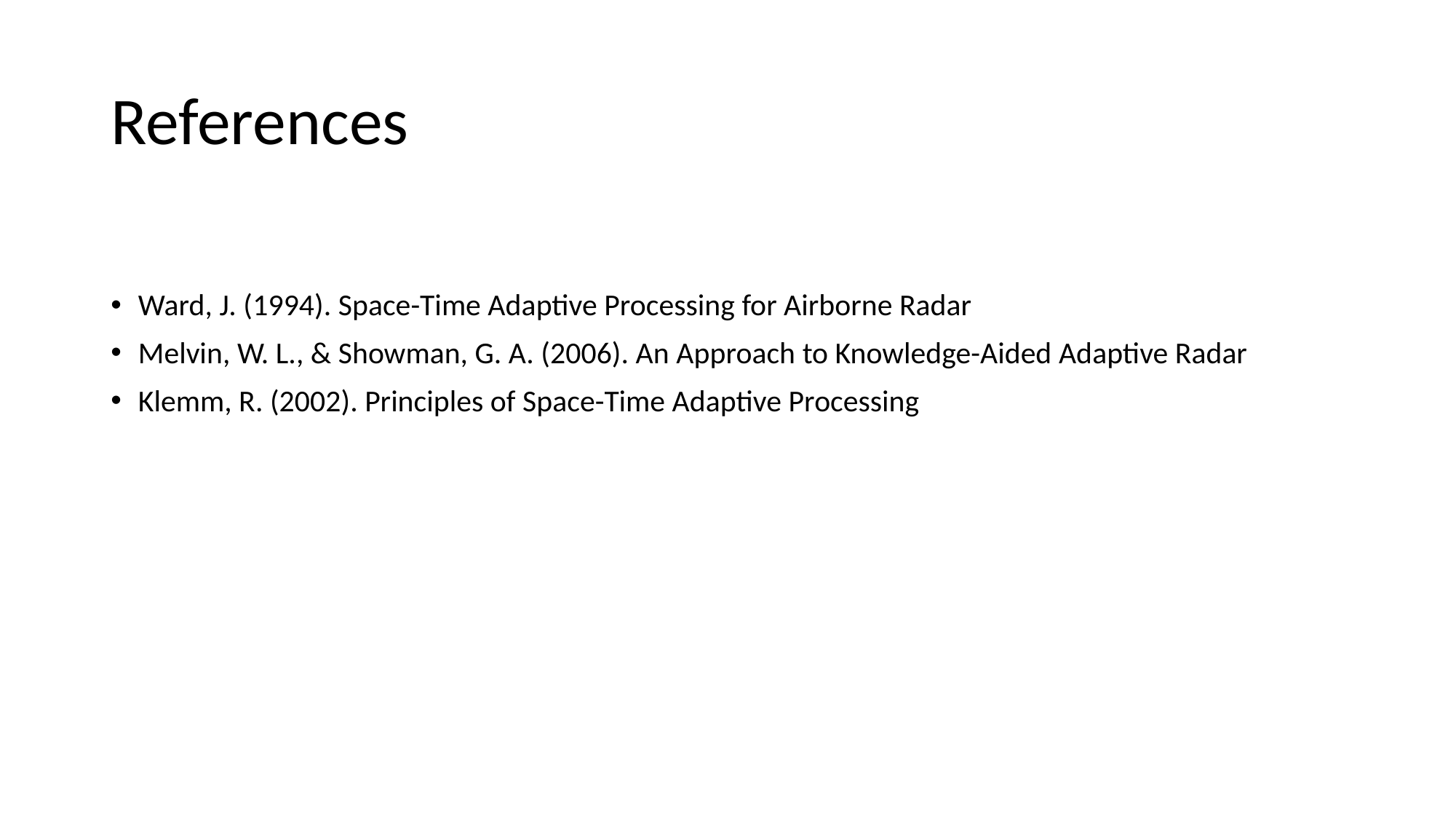

# References

Ward, J. (1994). Space-Time Adaptive Processing for Airborne Radar
Melvin, W. L., & Showman, G. A. (2006). An Approach to Knowledge-Aided Adaptive Radar
Klemm, R. (2002). Principles of Space-Time Adaptive Processing